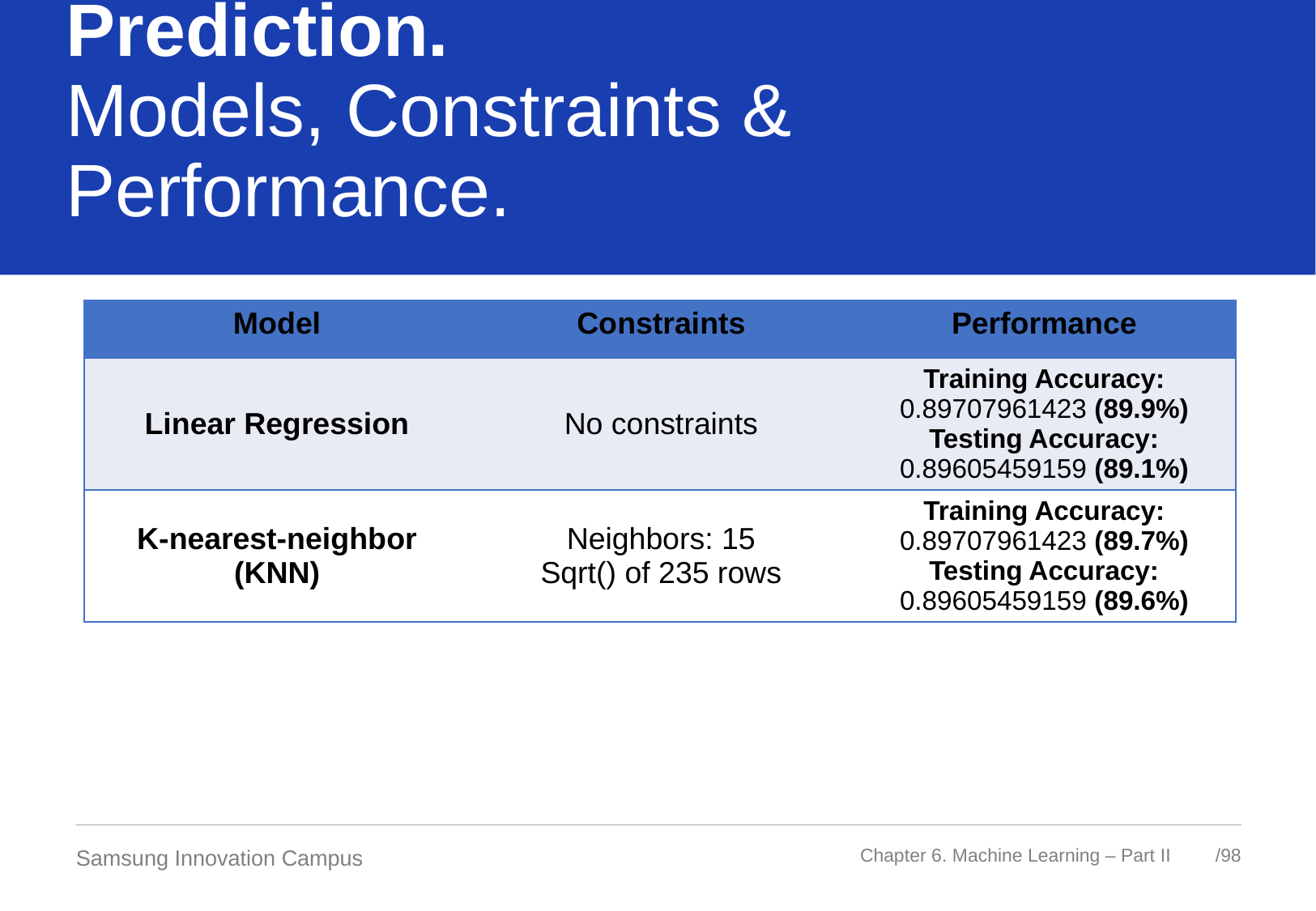

# Prediction. Models, Constraints & Performance.
| Model | Constraints | Performance |
| --- | --- | --- |
| Linear Regression | No constraints | Training Accuracy: 0.89707961423 (89.9%) Testing Accuracy: 0.89605459159 (89.1%) |
| K-nearest-neighbor (KNN) | Neighbors: 15 Sqrt() of 235 rows | Training Accuracy: 0.89707961423 (89.7%) Testing Accuracy: 0.89605459159 (89.6%) |